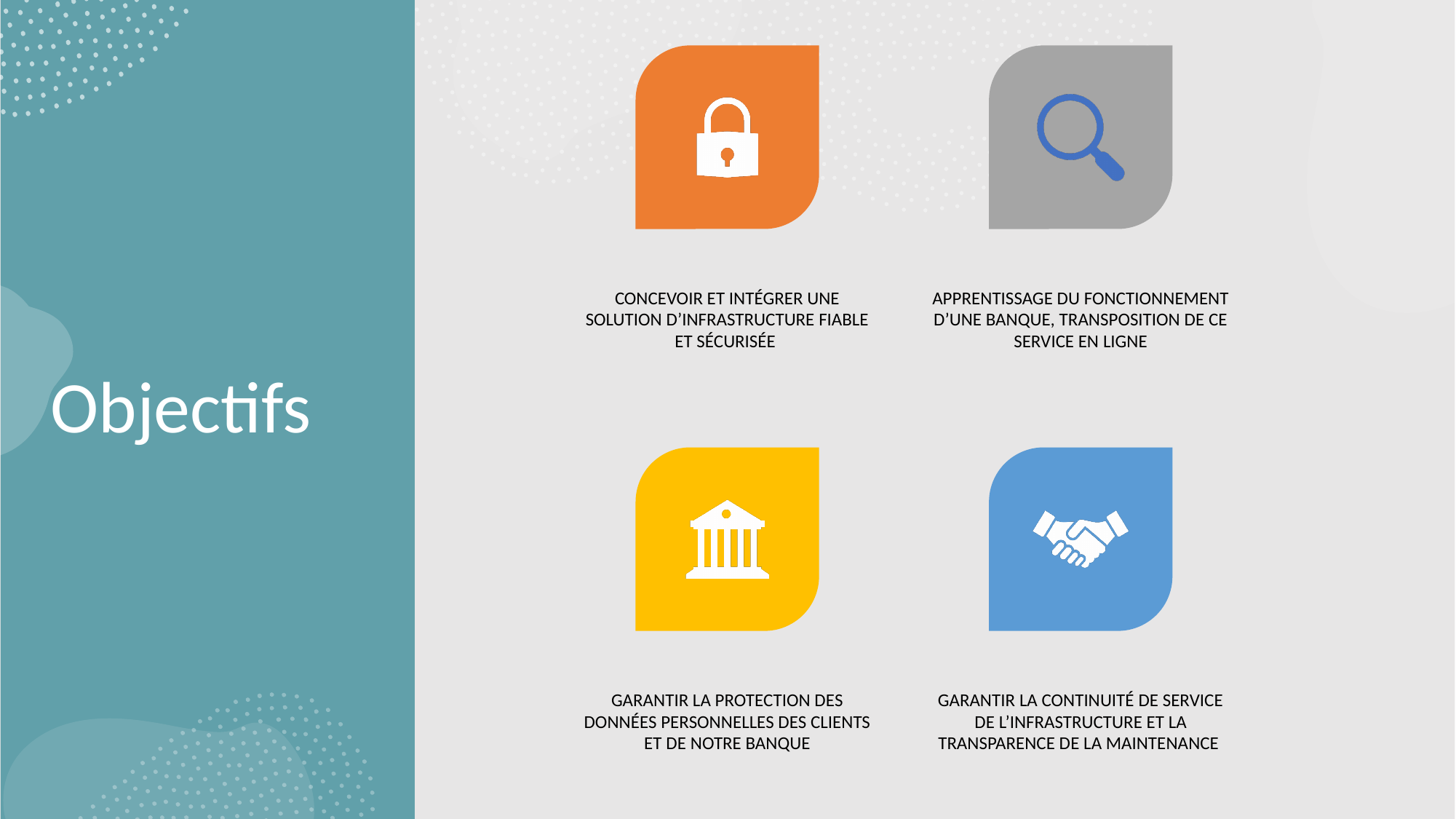

Concevoir et intégrer une solution d’infrastructure fiable et sécurisée
ApprentisSage du fonctionnement d’une banque, transposition de ce service en ligne
Garantir la protection des données personnelles des clients et de notre banque
Garantir la continuité de service de l’infrastructure et la transparence de la maintenance
# Objectifs